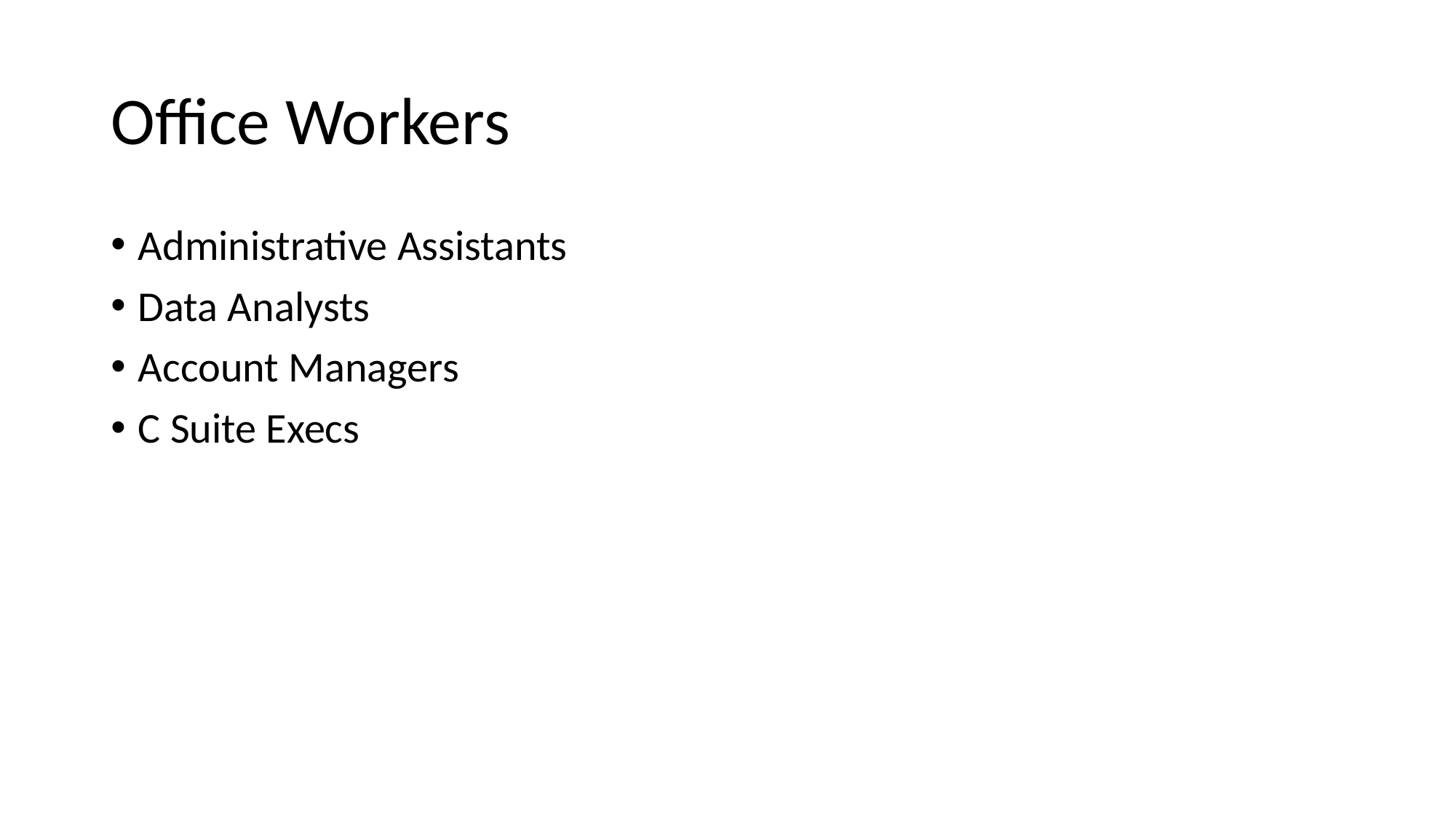

# Office Workers
Administrative Assistants
Data Analysts
Account Managers
C Suite Execs